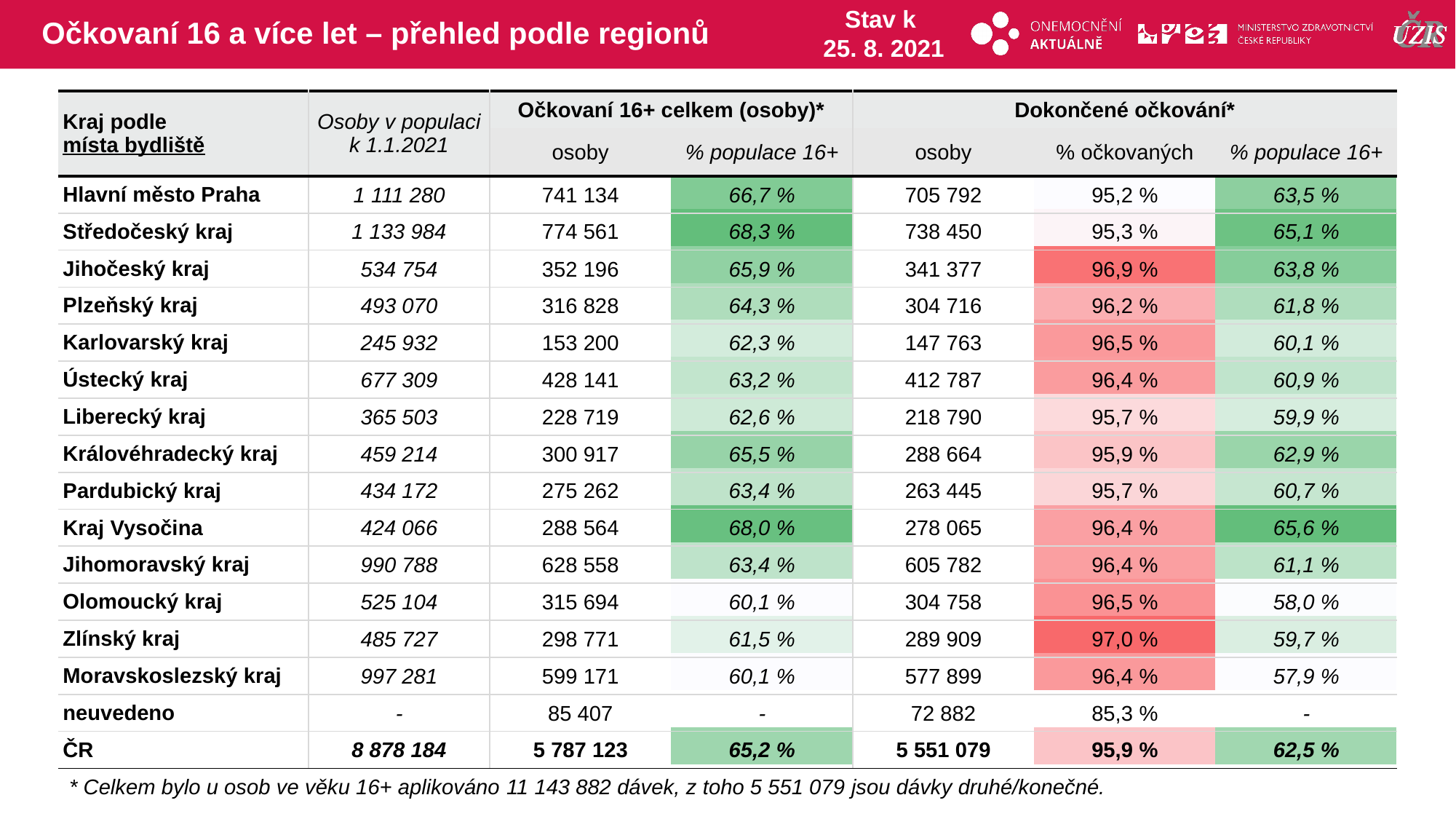

# Očkovaní 16 a více let – přehled podle regionů
Stav k
25. 8. 2021
| Kraj podle místa bydliště | Osoby v populaci k 1.1.2021 | Očkovaní 16+ celkem (osoby)\* |  | Dokončené očkování\* |  |  |
| --- | --- | --- | --- | --- | --- | --- |
|  |  | osoby | % populace 16+ | osoby | % očkovaných | % populace 16+ |
| Hlavní město Praha | 1 111 280 | 741 134 | 66,7 % | 705 792 | 95,2 % | 63,5 % |
| Středočeský kraj | 1 133 984 | 774 561 | 68,3 % | 738 450 | 95,3 % | 65,1 % |
| Jihočeský kraj | 534 754 | 352 196 | 65,9 % | 341 377 | 96,9 % | 63,8 % |
| Plzeňský kraj | 493 070 | 316 828 | 64,3 % | 304 716 | 96,2 % | 61,8 % |
| Karlovarský kraj | 245 932 | 153 200 | 62,3 % | 147 763 | 96,5 % | 60,1 % |
| Ústecký kraj | 677 309 | 428 141 | 63,2 % | 412 787 | 96,4 % | 60,9 % |
| Liberecký kraj | 365 503 | 228 719 | 62,6 % | 218 790 | 95,7 % | 59,9 % |
| Královéhradecký kraj | 459 214 | 300 917 | 65,5 % | 288 664 | 95,9 % | 62,9 % |
| Pardubický kraj | 434 172 | 275 262 | 63,4 % | 263 445 | 95,7 % | 60,7 % |
| Kraj Vysočina | 424 066 | 288 564 | 68,0 % | 278 065 | 96,4 % | 65,6 % |
| Jihomoravský kraj | 990 788 | 628 558 | 63,4 % | 605 782 | 96,4 % | 61,1 % |
| Olomoucký kraj | 525 104 | 315 694 | 60,1 % | 304 758 | 96,5 % | 58,0 % |
| Zlínský kraj | 485 727 | 298 771 | 61,5 % | 289 909 | 97,0 % | 59,7 % |
| Moravskoslezský kraj | 997 281 | 599 171 | 60,1 % | 577 899 | 96,4 % | 57,9 % |
| neuvedeno | - | 85 407 | - | 72 882 | 85,3 % | - |
| ČR | 8 878 184 | 5 787 123 | 65,2 % | 5 551 079 | 95,9 % | 62,5 % |
|  |  |  |  |  |  |
| --- | --- | --- | --- | --- | --- |
|  |  |  |  |  |  |
|  |  |  |  |  |  |
|  |  |  |  |  |  |
|  |  |  |  |  |  |
|  |  |  |  |  |  |
|  |  |  |  |  |  |
|  |  |  |  |  |  |
|  |  |  |  |  |  |
|  |  |  |  |  |  |
|  |  |  |  |  |  |
|  |  |  |  |  |  |
|  |  |  |  |  |  |
|  |  |  |  |  |  |
|  |  |  |  |  |  |
|  |  |  |  |  |  |
* Celkem bylo u osob ve věku 16+ aplikováno 11 143 882 dávek, z toho 5 551 079 jsou dávky druhé/konečné.